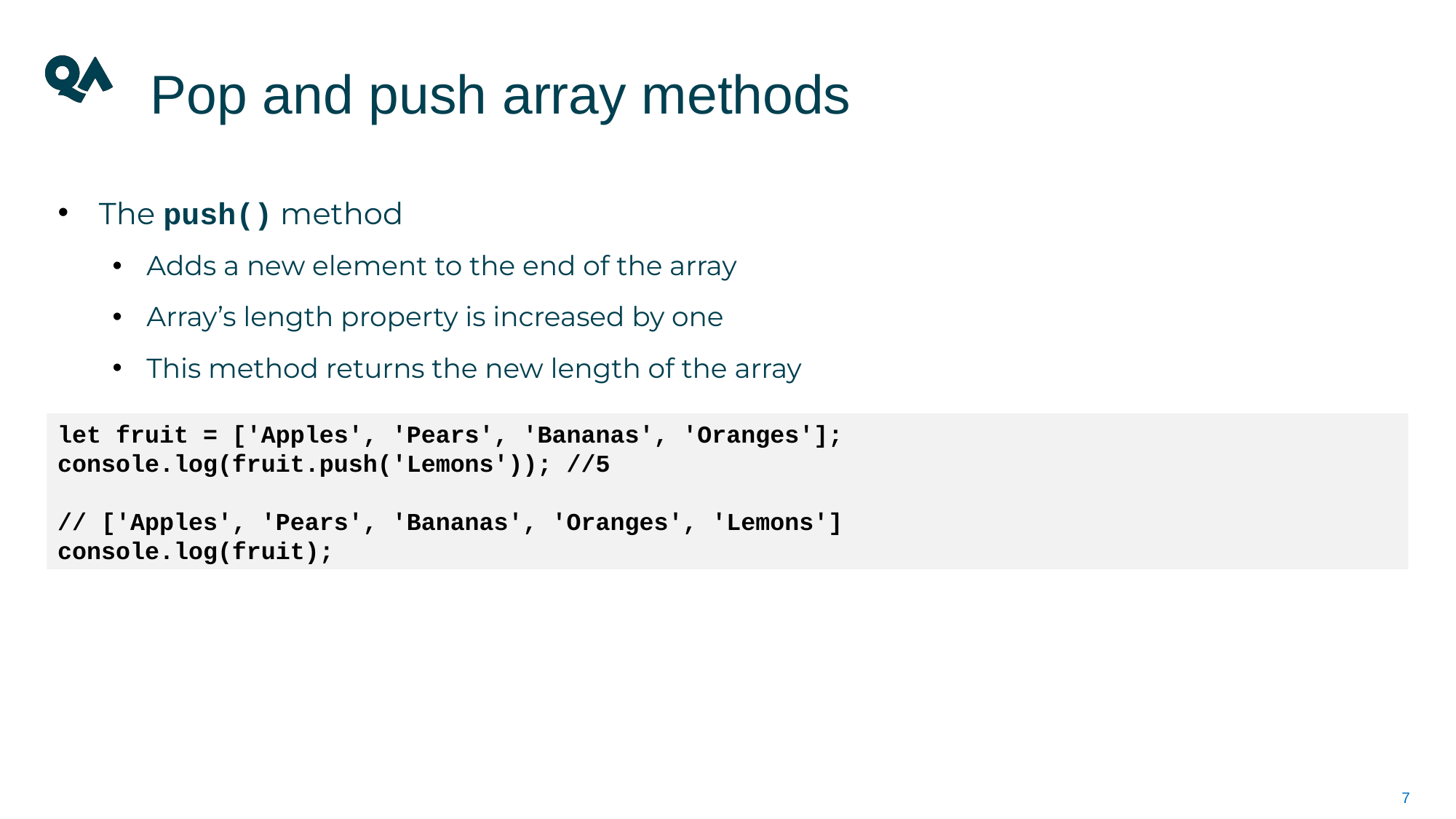

# Pop and push array methods
The push() method
Adds a new element to the end of the array
Array’s length property is increased by one
This method returns the new length of the array
let fruit = ['Apples', 'Pears', 'Bananas', 'Oranges'];
console.log(fruit.push('Lemons')); //5

// ['Apples', 'Pears', 'Bananas', 'Oranges', 'Lemons']
console.log(fruit);